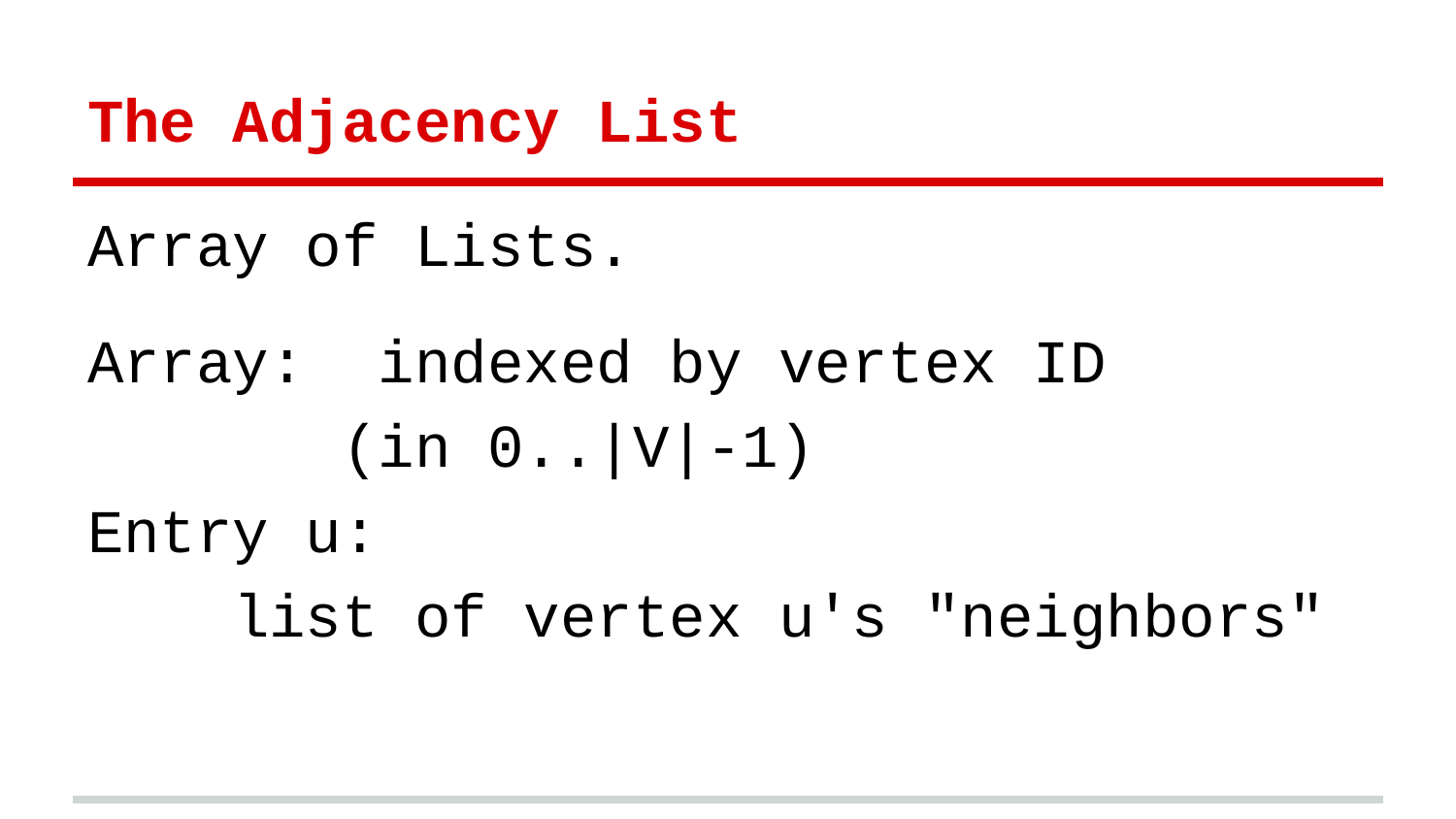

# The Adjacency List
Array of Lists.

Array:  indexed by vertex ID
       (in 0..|V|-1)
Entry u:
    list of vertex u's "neighbors"